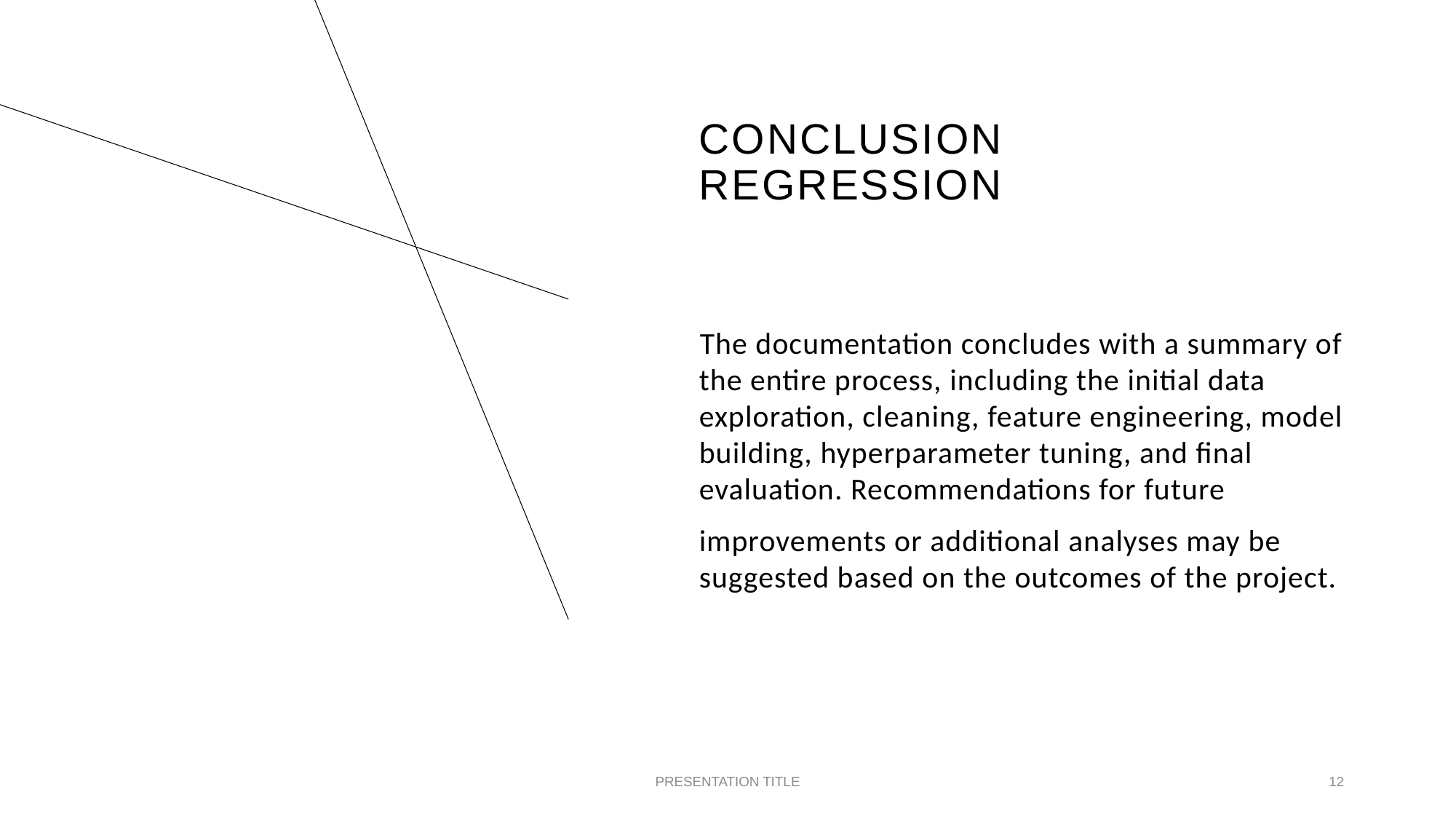

# Conclusion regression
​The documentation concludes with a summary of the entire process, including the initial data exploration, cleaning, feature engineering, model building, hyperparameter tuning, and final evaluation. Recommendations for future
improvements or additional analyses may be suggested based on the outcomes of the project.
PRESENTATION TITLE
12